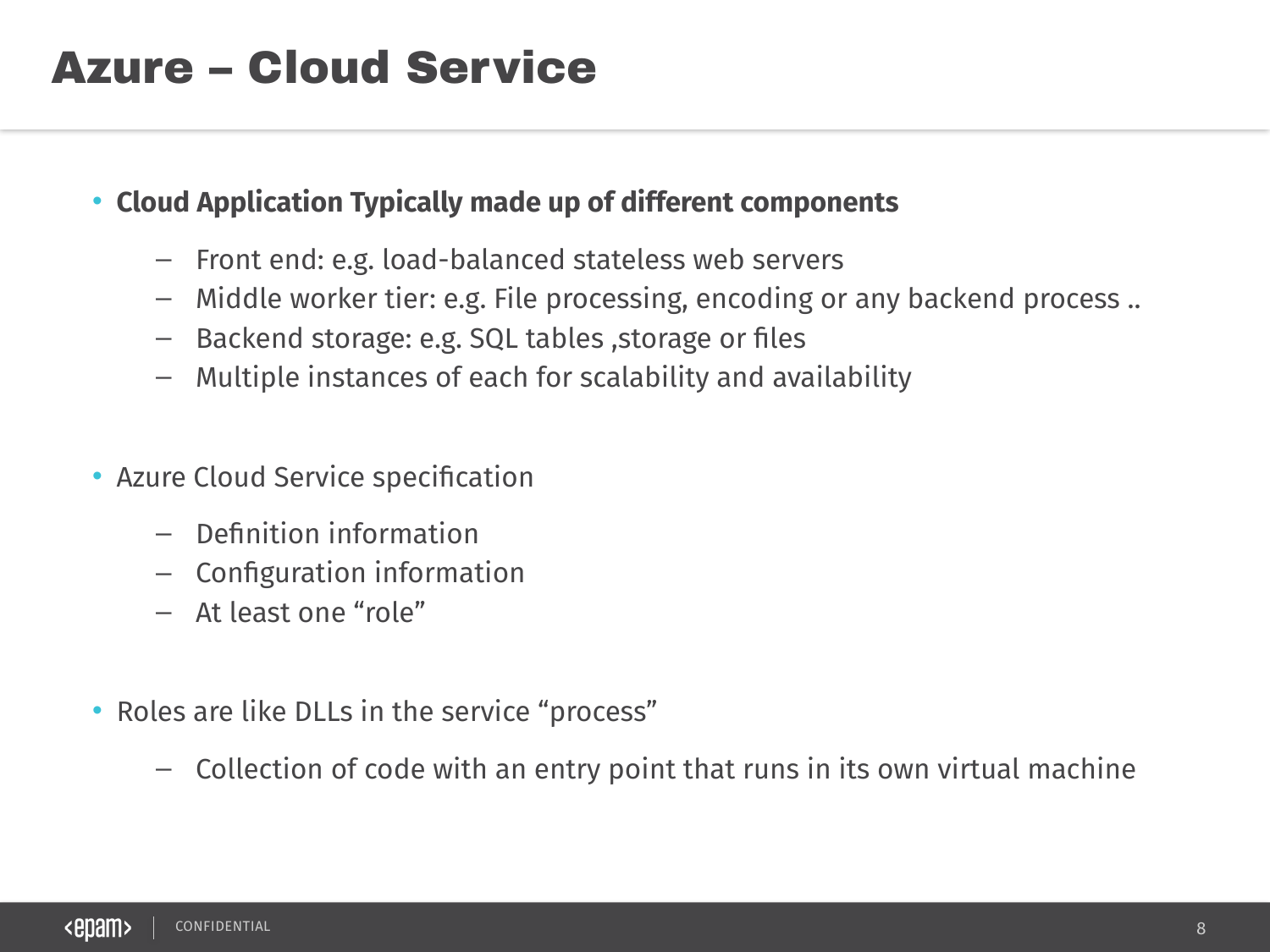

Azure – Cloud Service
Cloud Application Typically made up of different components
Front end: e.g. load-balanced stateless web servers
Middle worker tier: e.g. File processing, encoding or any backend process ..
Backend storage: e.g. SQL tables ,storage or files
Multiple instances of each for scalability and availability

Azure Cloud Service specification
Definition information
Configuration information
At least one “role”

Roles are like DLLs in the service “process”
Collection of code with an entry point that runs in its own virtual machine